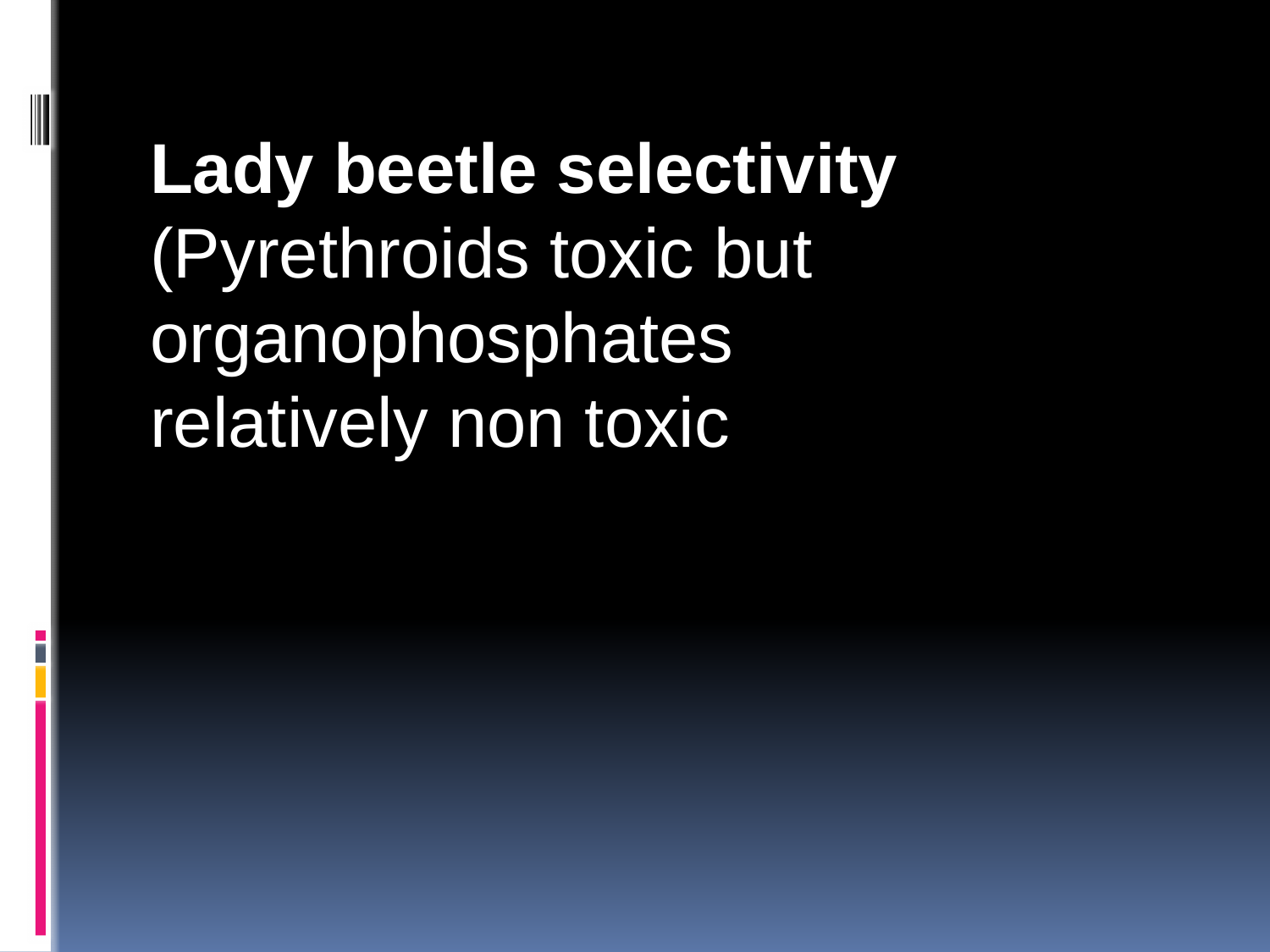

Lady beetle selectivity
(Pyrethroids toxic but organophosphates relatively non toxic